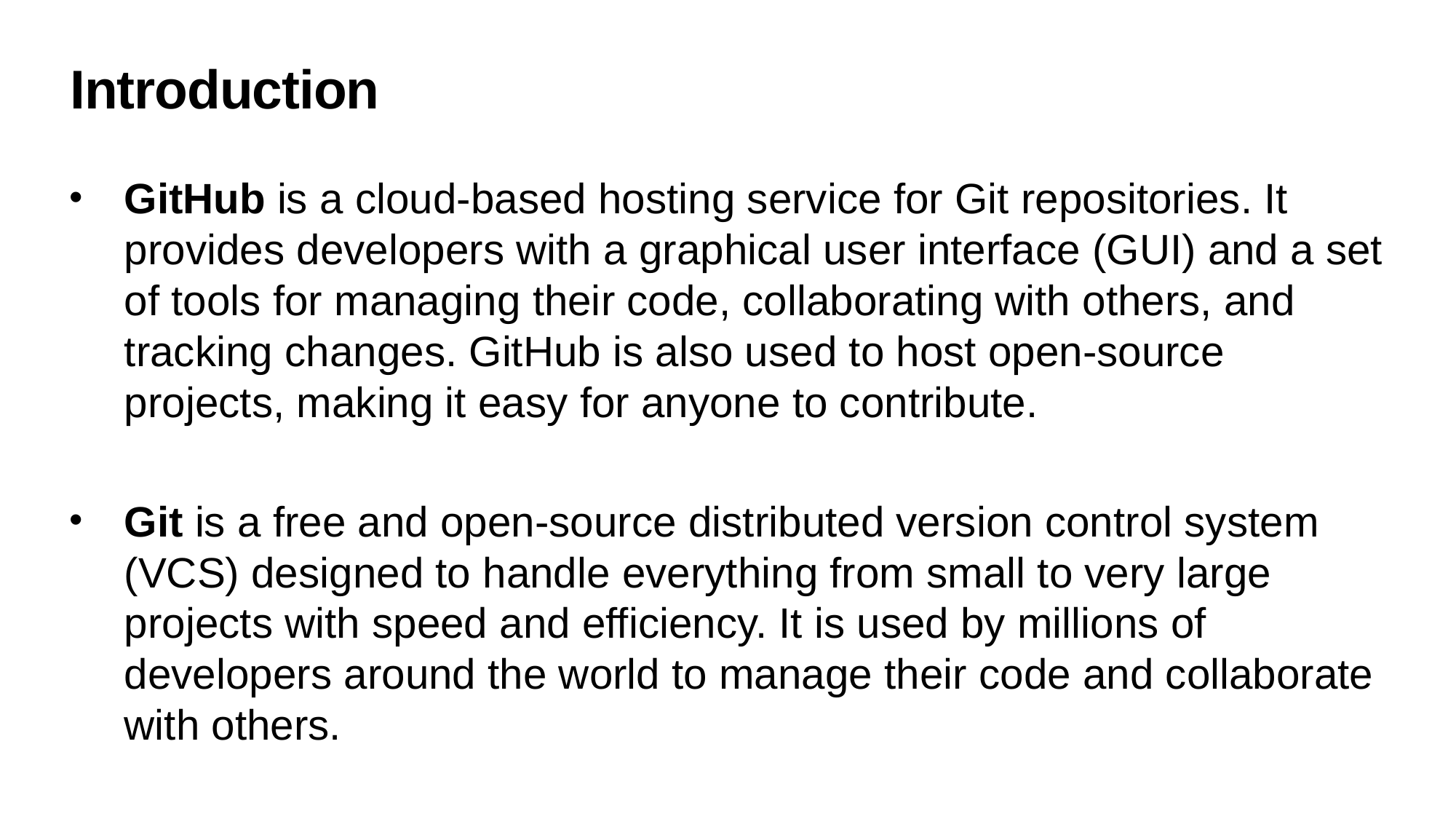

# Introduction
GitHub is a cloud-based hosting service for Git repositories. It provides developers with a graphical user interface (GUI) and a set of tools for managing their code, collaborating with others, and tracking changes. GitHub is also used to host open-source projects, making it easy for anyone to contribute.

Git is a free and open-source distributed version control system (VCS) designed to handle everything from small to very large projects with speed and efficiency. It is used by millions of developers around the world to manage their code and collaborate with others.